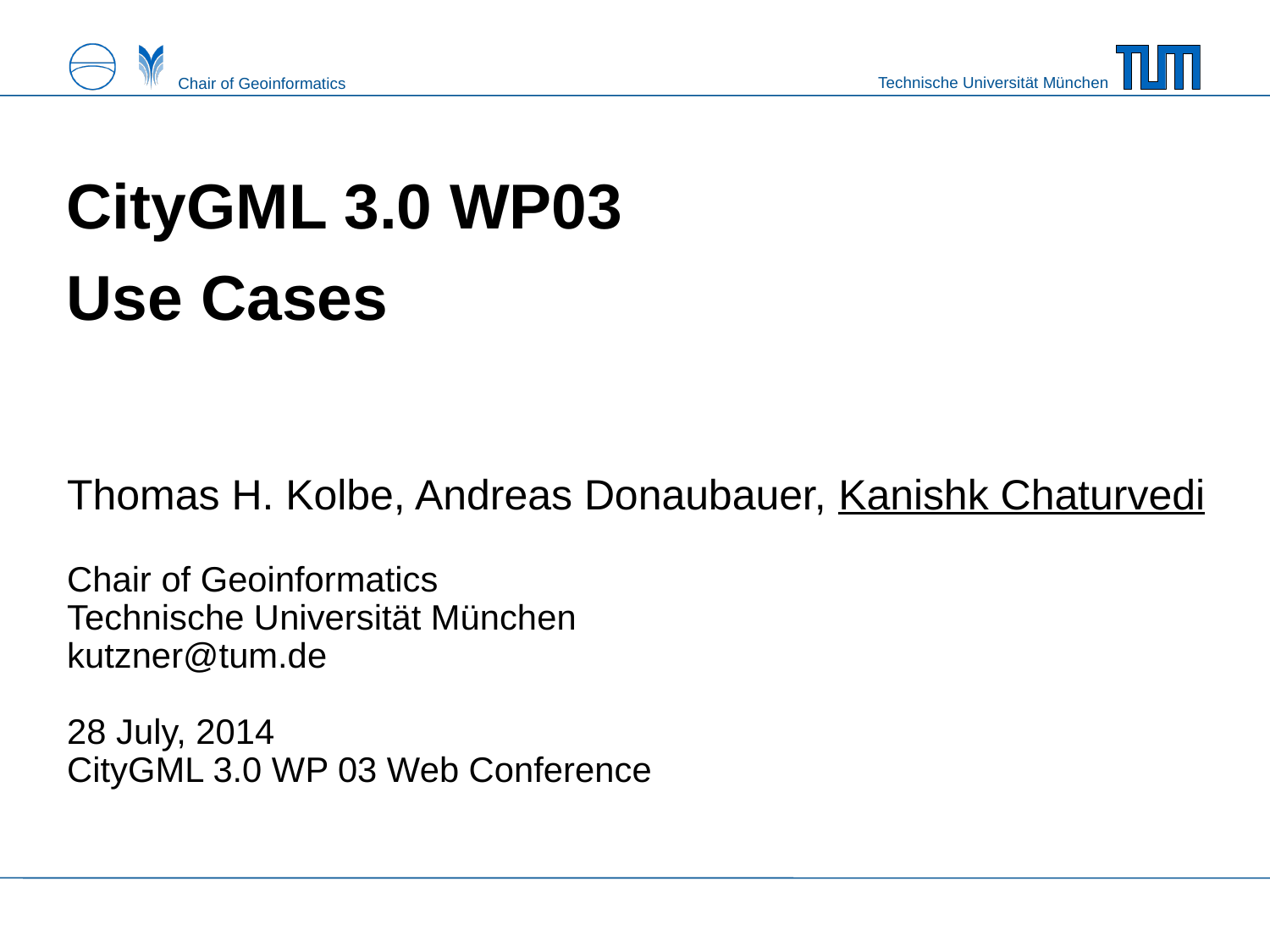

# CityGML 3.0 WP03 Use Cases
Thomas H. Kolbe, Andreas Donaubauer, Kanishk Chaturvedi
Chair of Geoinformatics
Technische Universität München
kutzner@tum.de

28 July, 2014
CityGML 3.0 WP 03 Web Conference